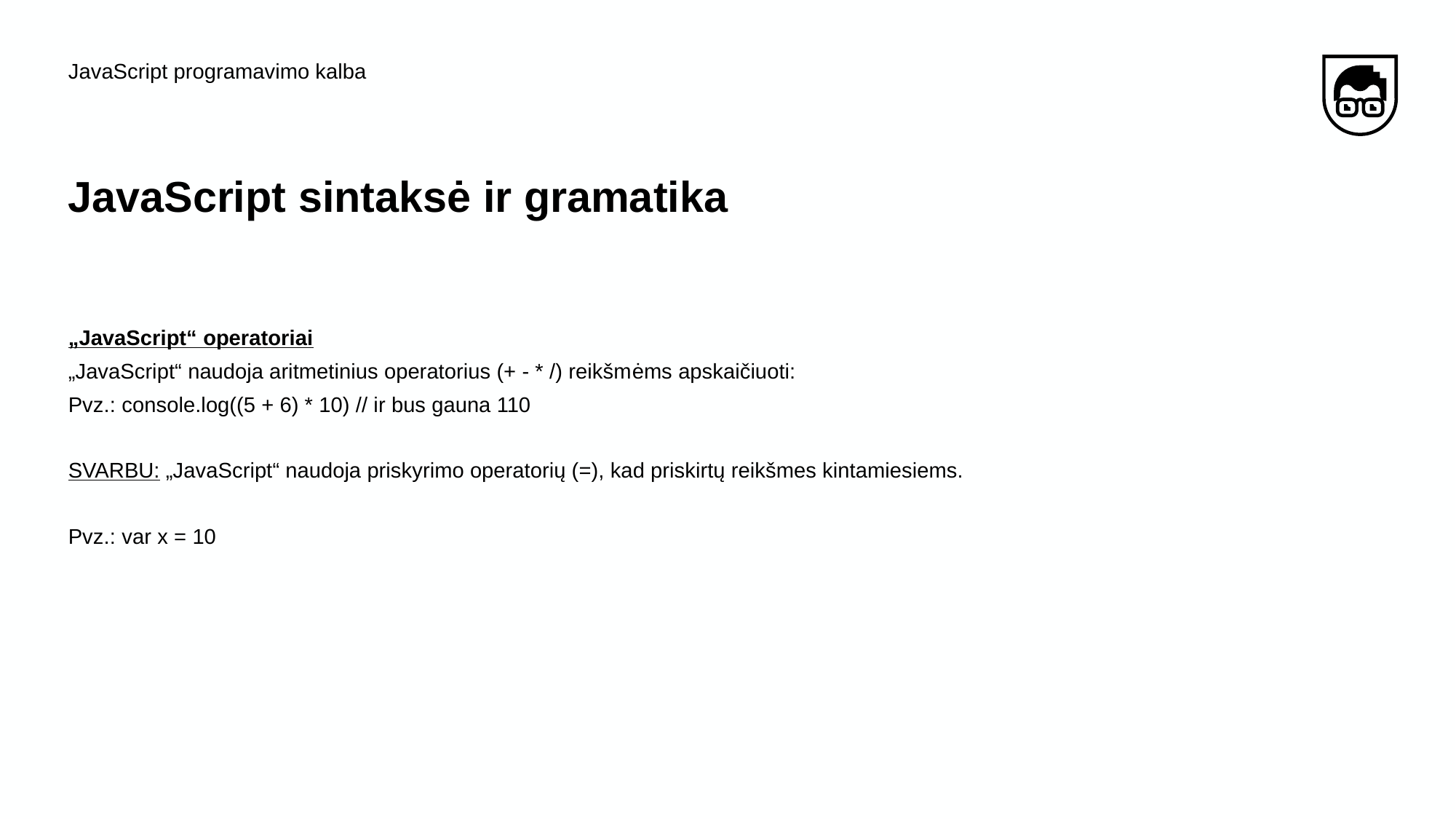

JavaScript programavimo kalba
# JavaScript​ ​sintaksė ir gramatika
„JavaScript“ operatoriai
„JavaScript“ naudoja aritmetinius operatorius (+ - * /) reikšmėms apskaičiuoti:
Pvz.: console.log((5 + 6) * 10) // ir bus gauna 110

SVARBU: „JavaScript“ naudoja priskyrimo operatorių (=), kad priskirtų reikšmes kintamiesiems.

Pvz.: var x = 10